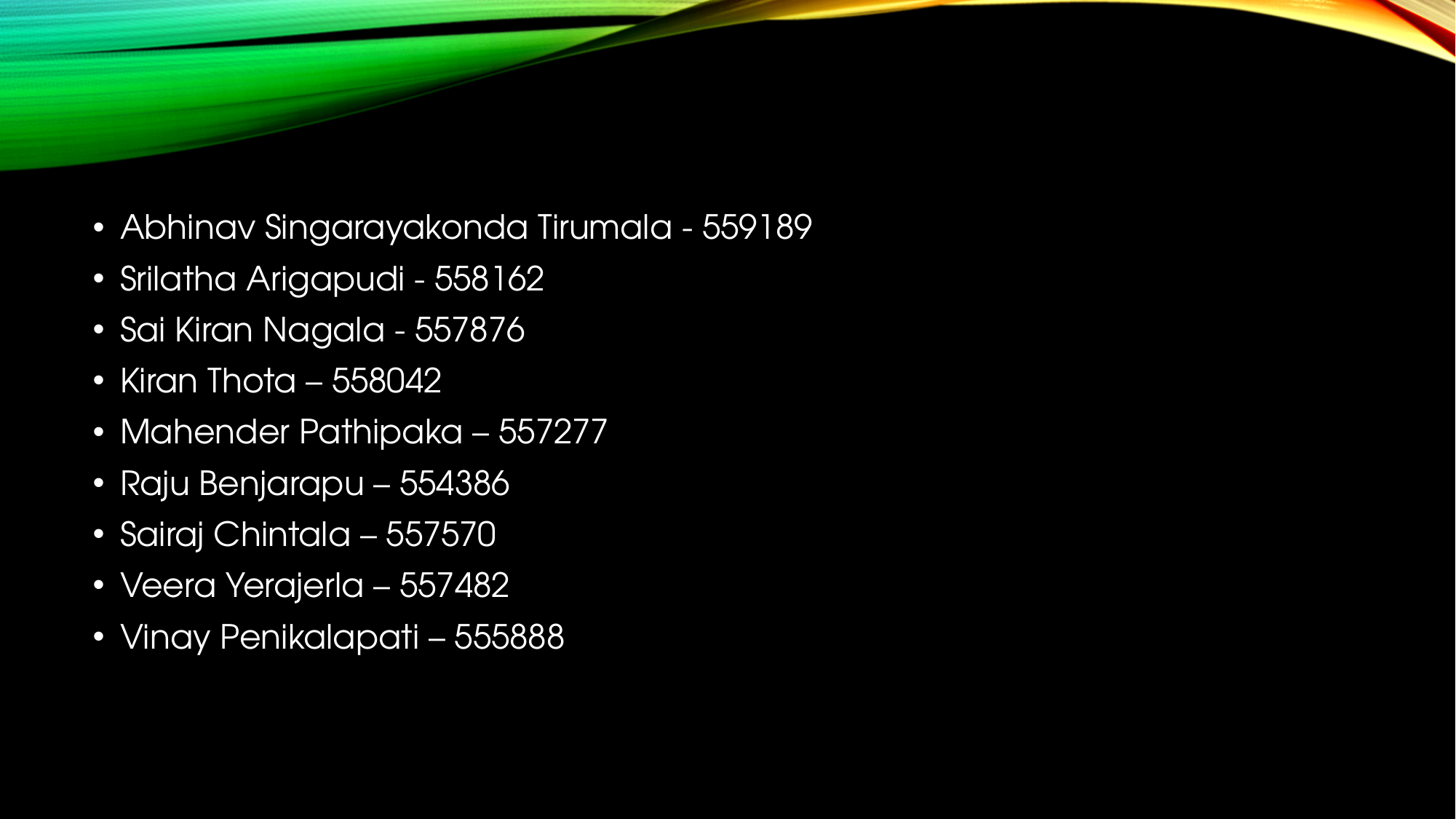

Abhinav Singarayakonda Tirumala - 559189
Srilatha Arigapudi - 558162
Sai Kiran Nagala - 557876
Kiran Thota – 558042
Mahender Pathipaka – 557277
Raju Benjarapu – 554386
Sairaj Chintala – 557570
Veera Yerajerla – 557482
Vinay Penikalapati – 555888